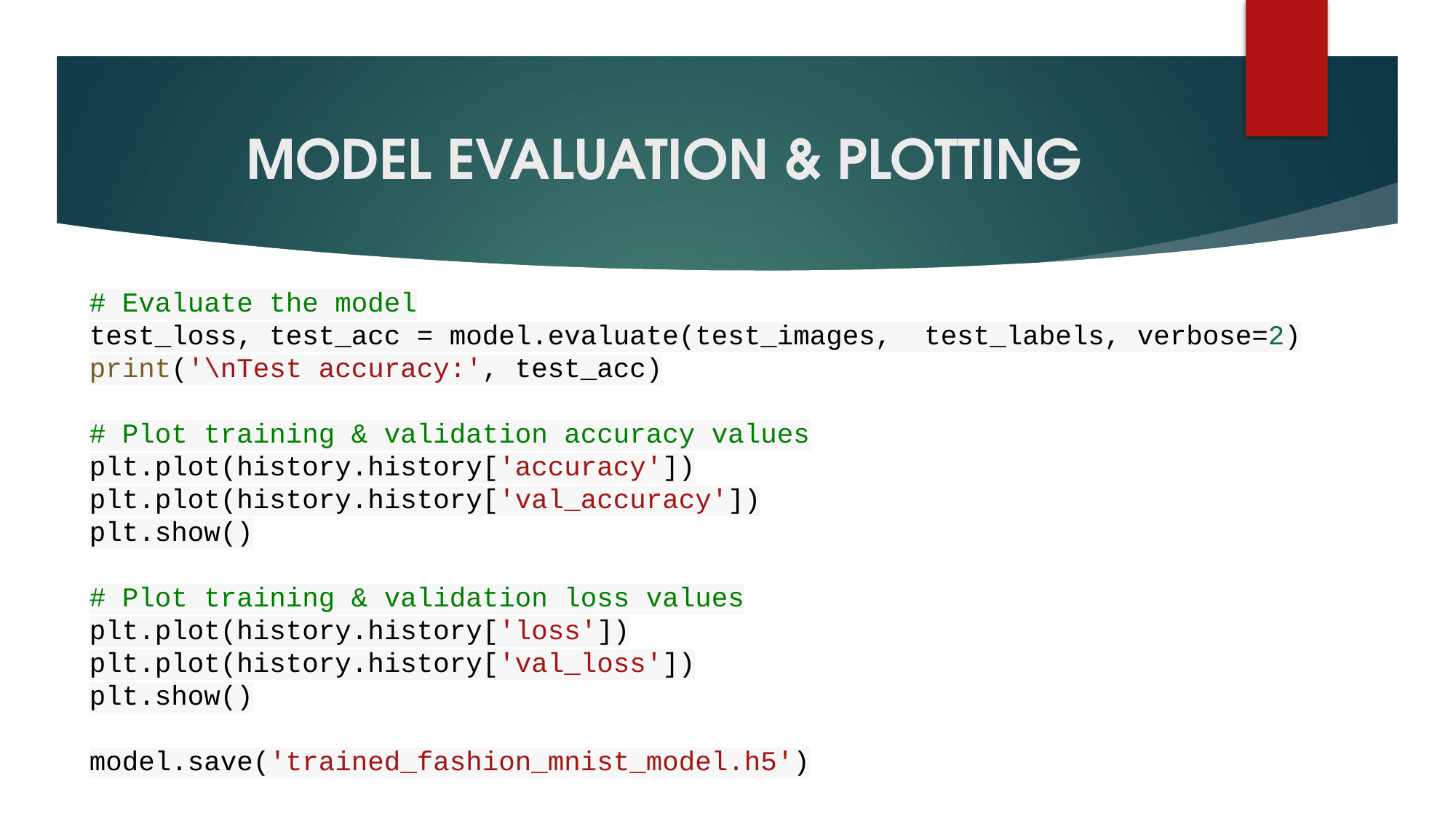

# MODEL EVALUATION & PLOTTING
# Evaluate the model
test_loss, test_acc = model.evaluate(test_images,  test_labels, verbose=2)
print('\nTest accuracy:', test_acc)

# Plot training & validation accuracy values
plt.plot(history.history['accuracy'])
plt.plot(history.history['val_accuracy'])
plt.show()
# Plot training & validation loss values
plt.plot(history.history['loss'])
plt.plot(history.history['val_loss'])
plt.show()

model.save('trained_fashion_mnist_model.h5')